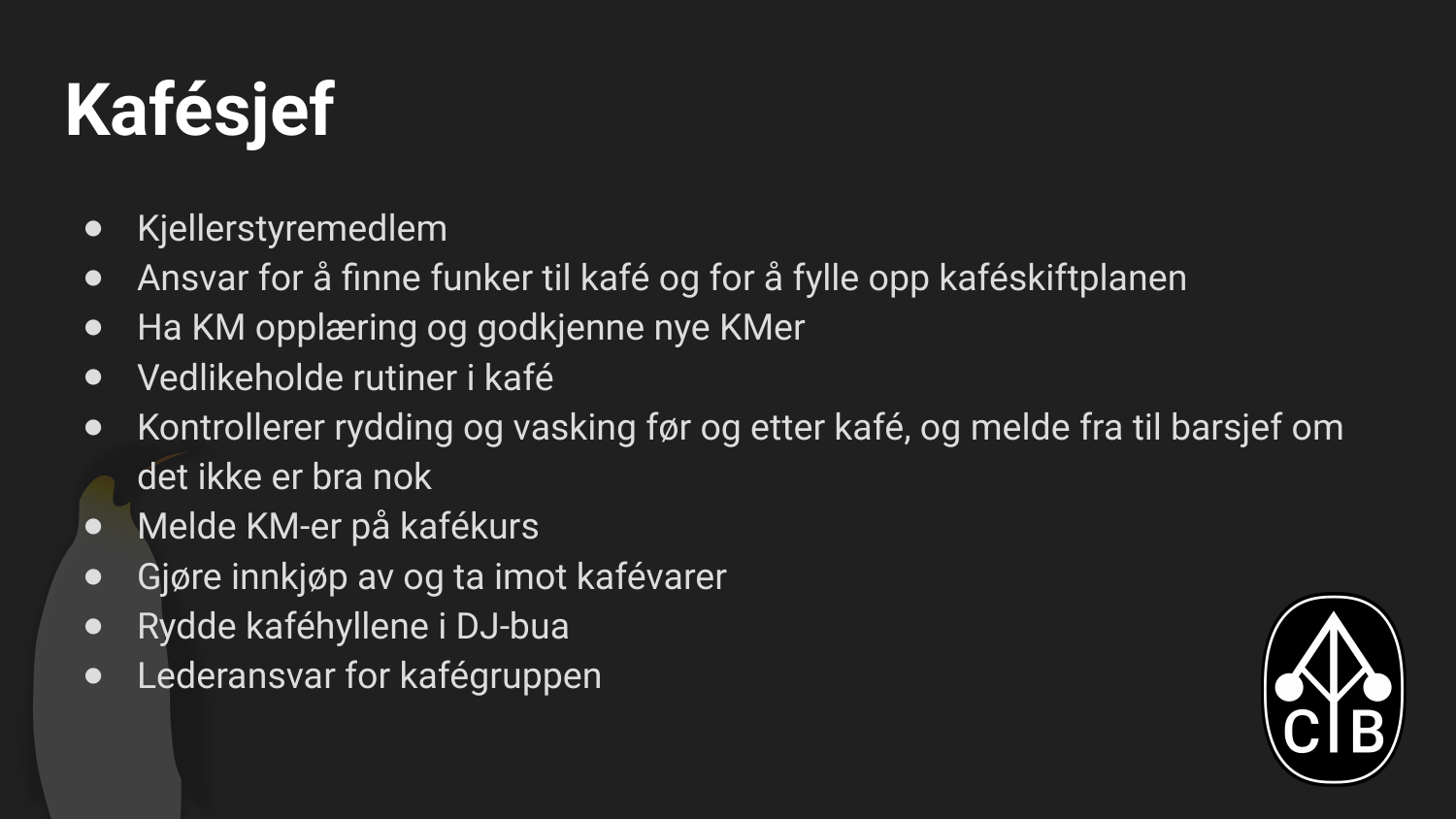

# Kafésjef
Kjellerstyremedlem
Ansvar for å finne funker til kafé og for å fylle opp kaféskiftplanen
Ha KM opplæring og godkjenne nye KMer
Vedlikeholde rutiner i kafé
Kontrollerer rydding og vasking før og etter kafé, og melde fra til barsjef om det ikke er bra nok
Melde KM-er på kafékurs
Gjøre innkjøp av og ta imot kafévarer
Rydde kaféhyllene i DJ-bua
Lederansvar for kafégruppen